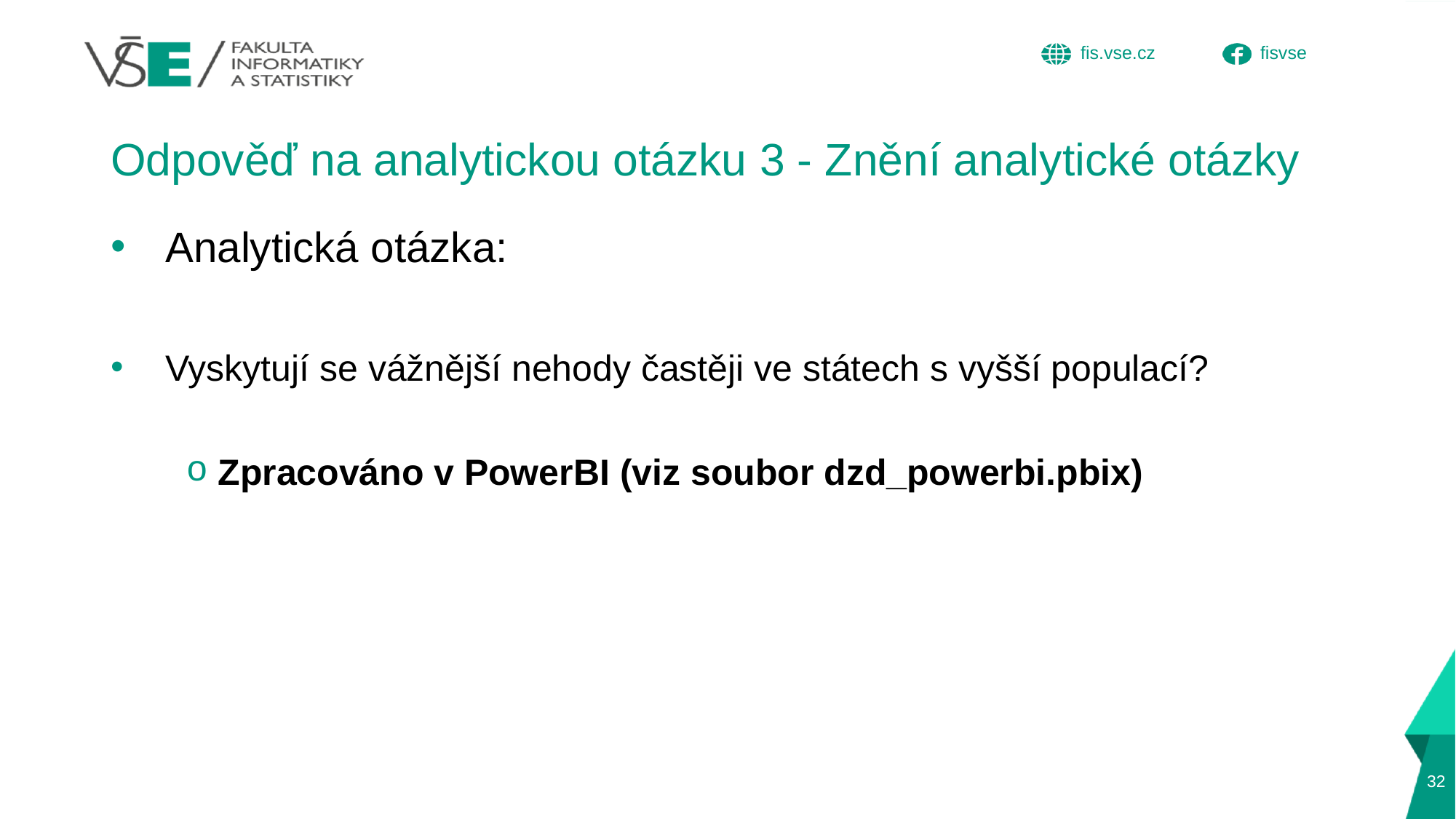

# Odpověď na analytickou otázku 3 - Znění analytické otázky
Analytická otázka:

Vyskytují se vážnější nehody častěji ve státech s vyšší populací?

 Zpracováno v PowerBI (viz soubor dzd_powerbi.pbix)